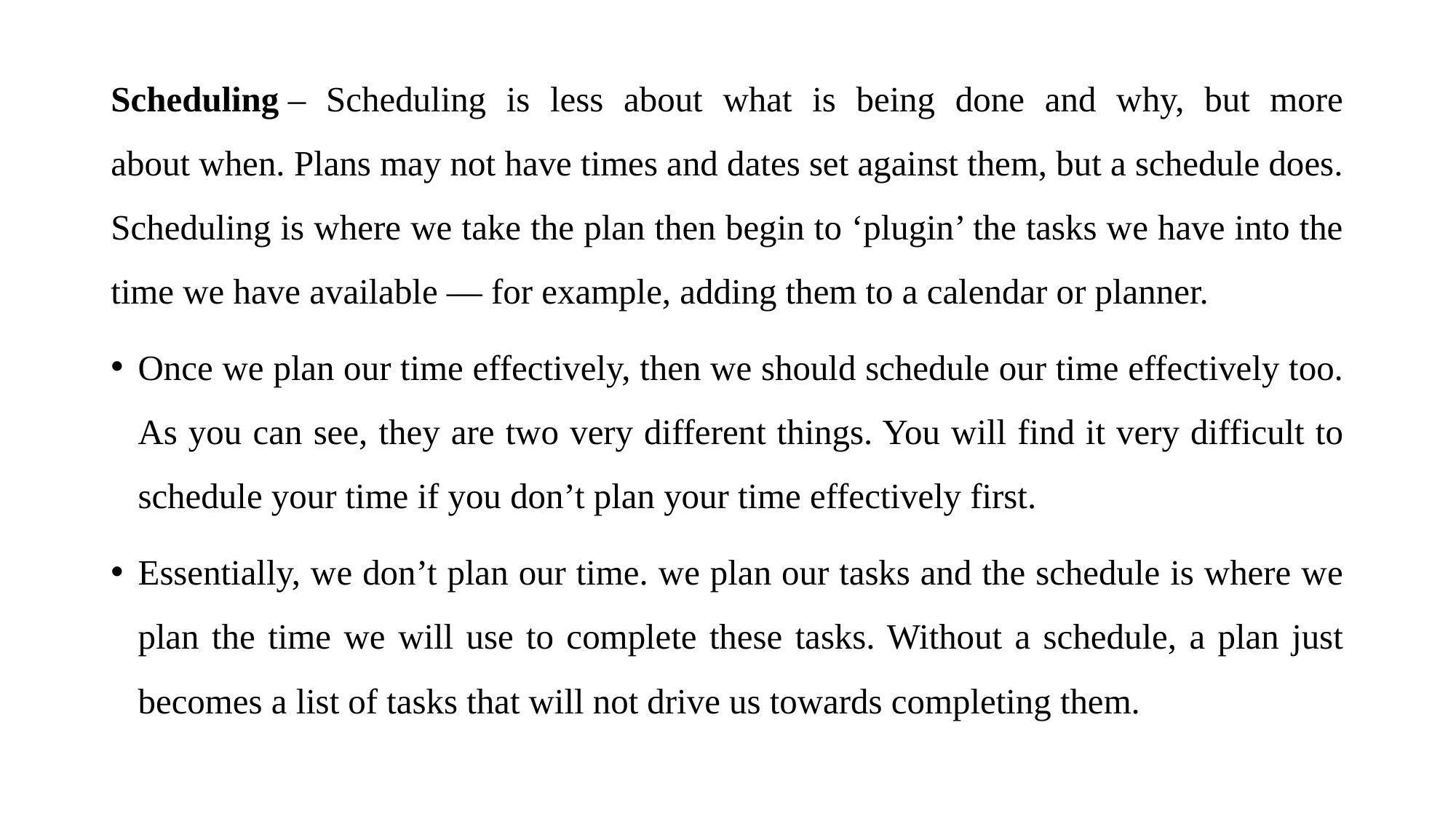

Scheduling – Scheduling is less about what is being done and why, but more about when. Plans may not have times and dates set against them, but a schedule does. Scheduling is where we take the plan then begin to ‘plugin’ the tasks we have into the time we have available — for example, adding them to a calendar or planner.
Once we plan our time effectively, then we should schedule our time effectively too. As you can see, they are two very different things. You will find it very difficult to schedule your time if you don’t plan your time effectively first.
Essentially, we don’t plan our time. we plan our tasks and the schedule is where we plan the time we will use to complete these tasks. Without a schedule, a plan just becomes a list of tasks that will not drive us towards completing them.